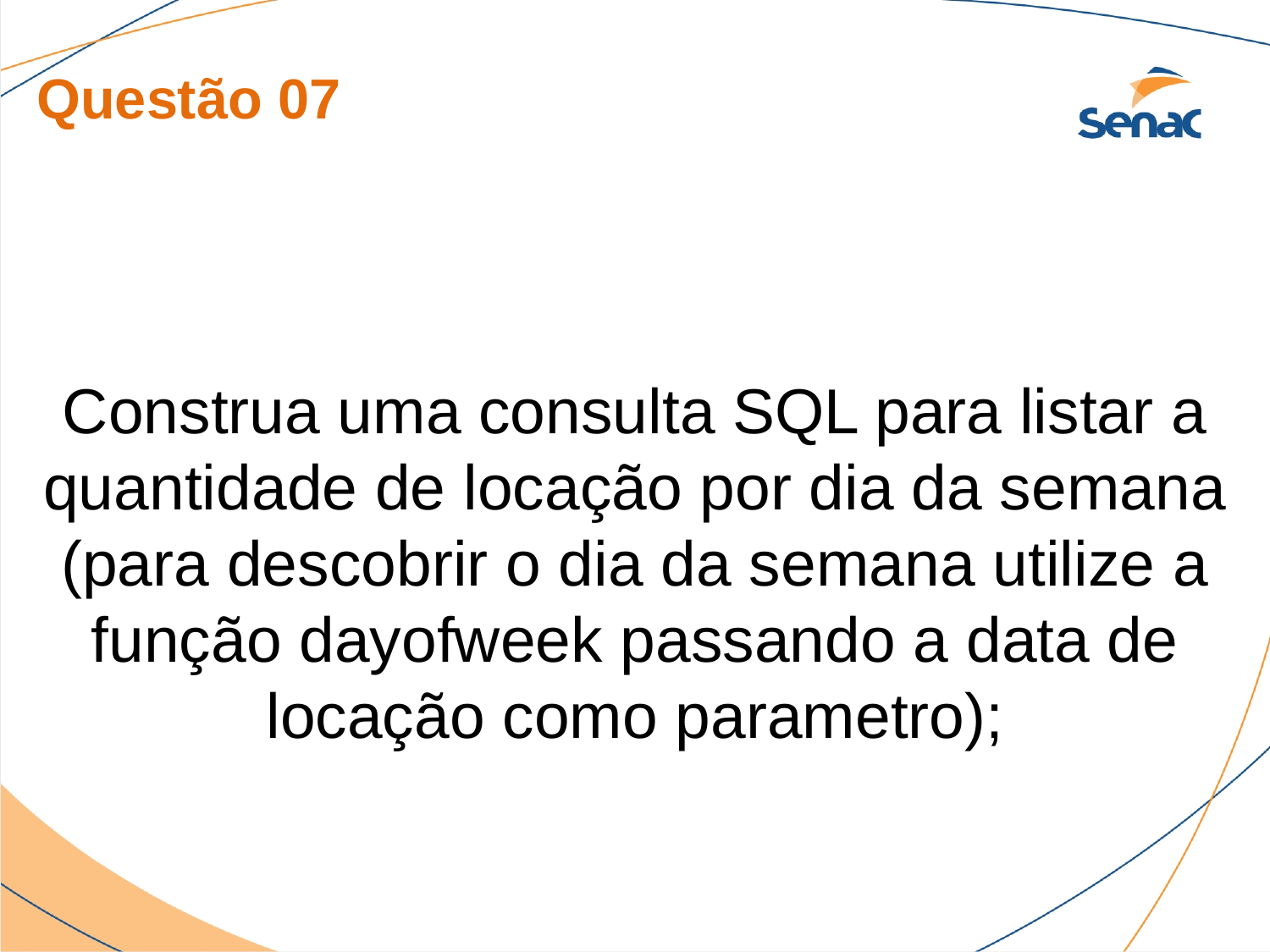

Questão 07
Construa uma consulta SQL para listar a quantidade de locação por dia da semana (para descobrir o dia da semana utilize a função dayofweek passando a data de locação como parametro);